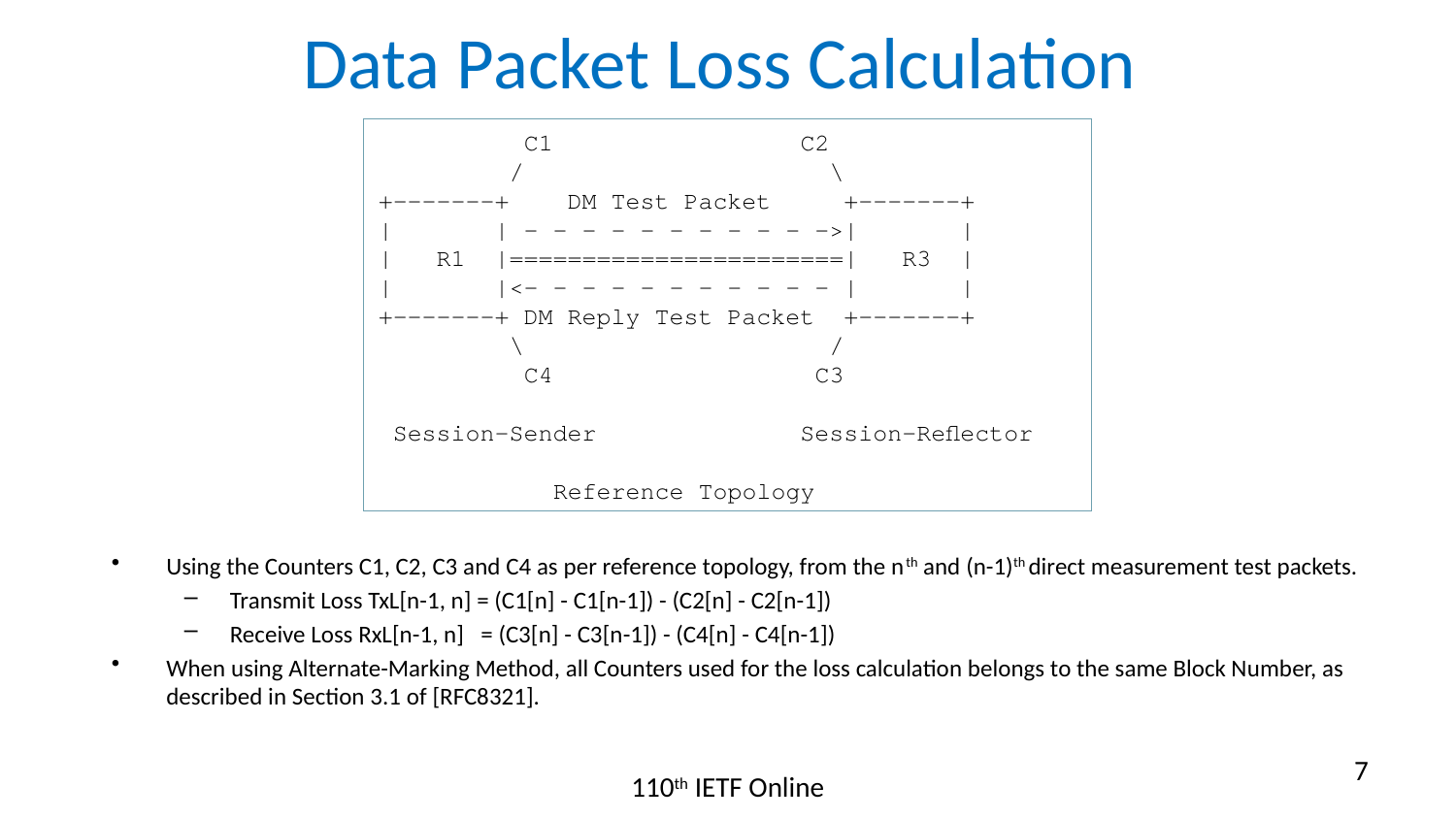

# Data Packet Loss Calculation
          C1                 C2
         /                     \
+-------+    DM Test Packet     +-------+
|       | - - - - - - - - - - ->|       |
|   R1  |=======================|   R3  |
|       |<- - - - - - - - - - - |       |
+-------+ DM Reply Test Packet  +-------+
         \                     /
          C4                  C3

 Session-Sender              Session-Reflector

            Reference Topology
Using the Counters C1, C2, C3 and C4 as per reference topology, from the nth and (n-1)th direct measurement test packets.
Transmit Loss TxL[n-1, n] = (C1[n] - C1[n-1]) - (C2[n] - C2[n-1])
Receive Loss RxL[n-1, n]   = (C3[n] - C3[n-1]) - (C4[n] - C4[n-1])
When using Alternate-Marking Method, all Counters used for the loss calculation belongs to the same Block Number, as described in Section 3.1 of [RFC8321].

7
110th IETF Online